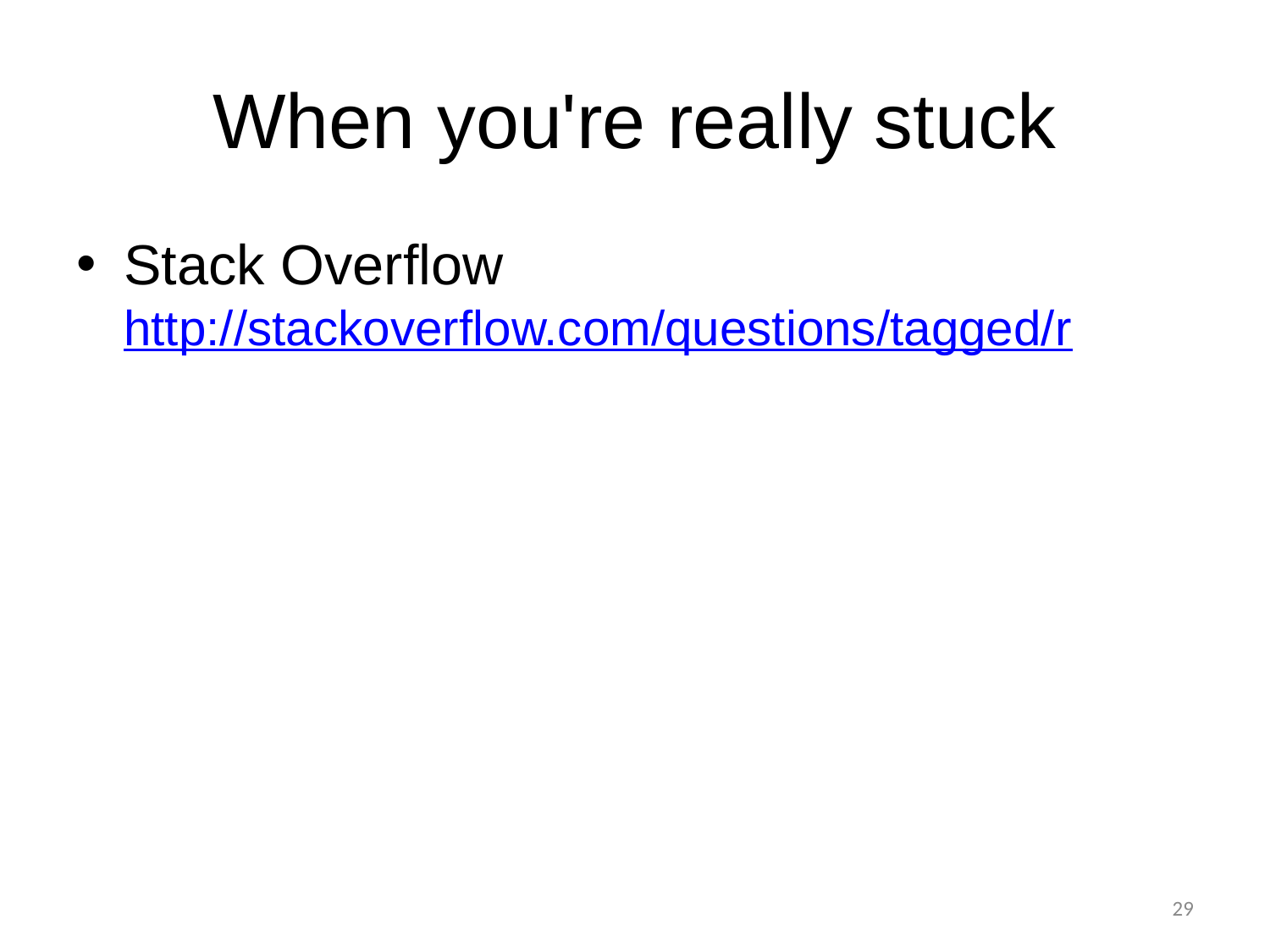

# When you're really stuck
Stack Overflow
http://stackoverflow.com/questions/tagged/r
29